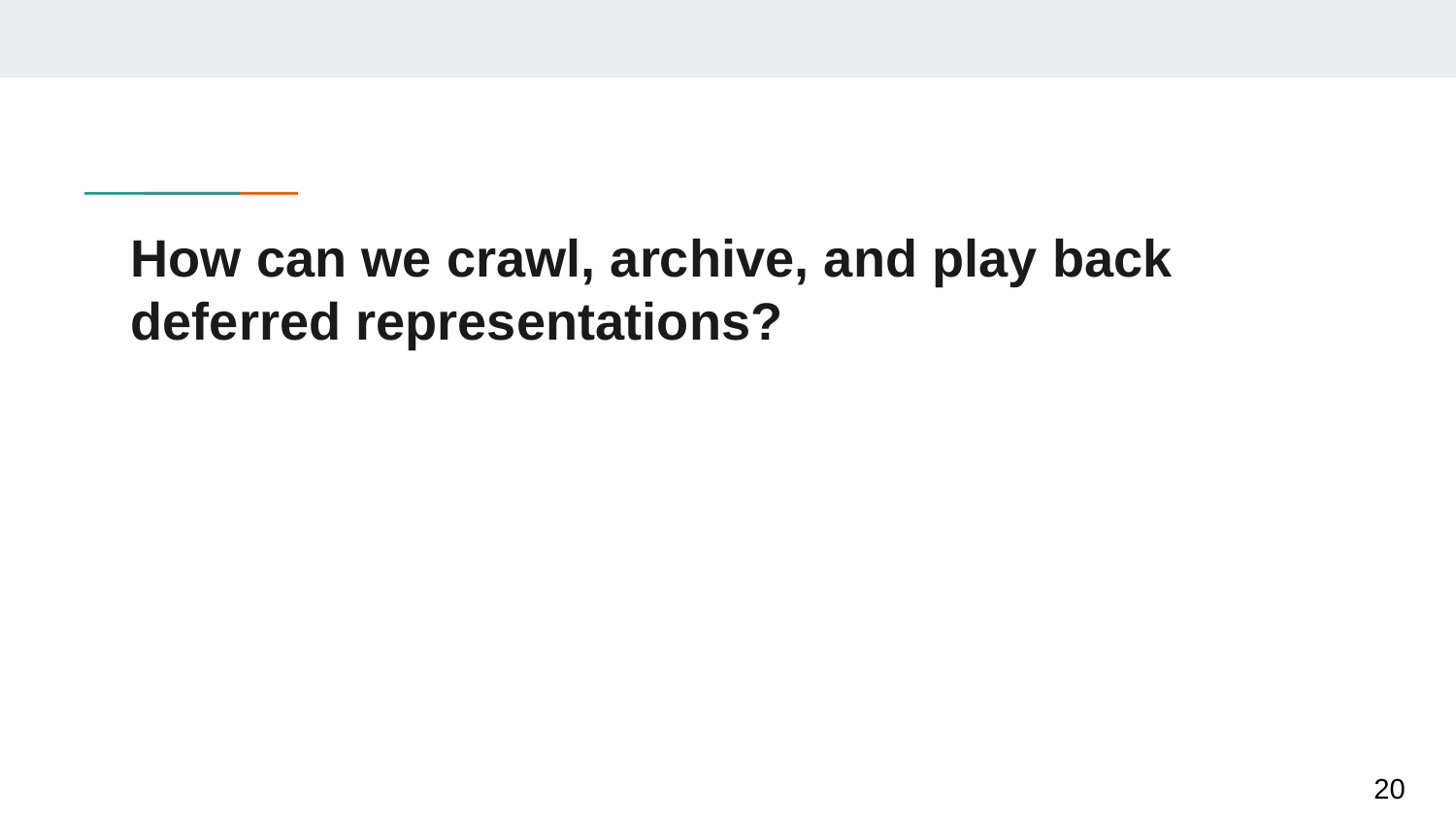

# How can we crawl, archive, and play back deferred representations?
20